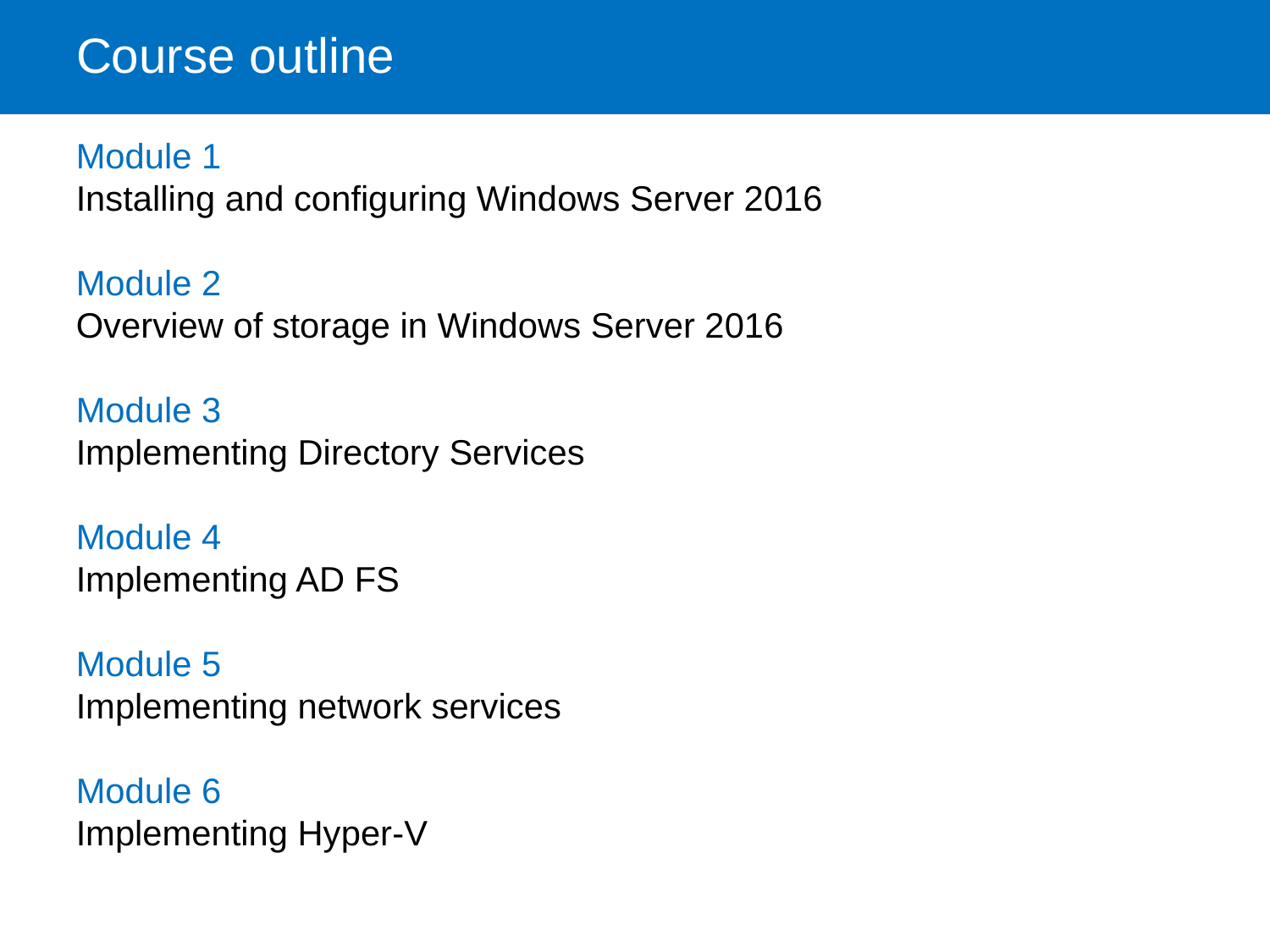

# Course outline
Module 1
Installing and configuring Windows Server 2016

Module 2
Overview of storage in Windows Server 2016

Module 3
Implementing Directory Services

Module 4
Implementing AD FS

Module 5
Implementing network services

Module 6
Implementing Hyper-V